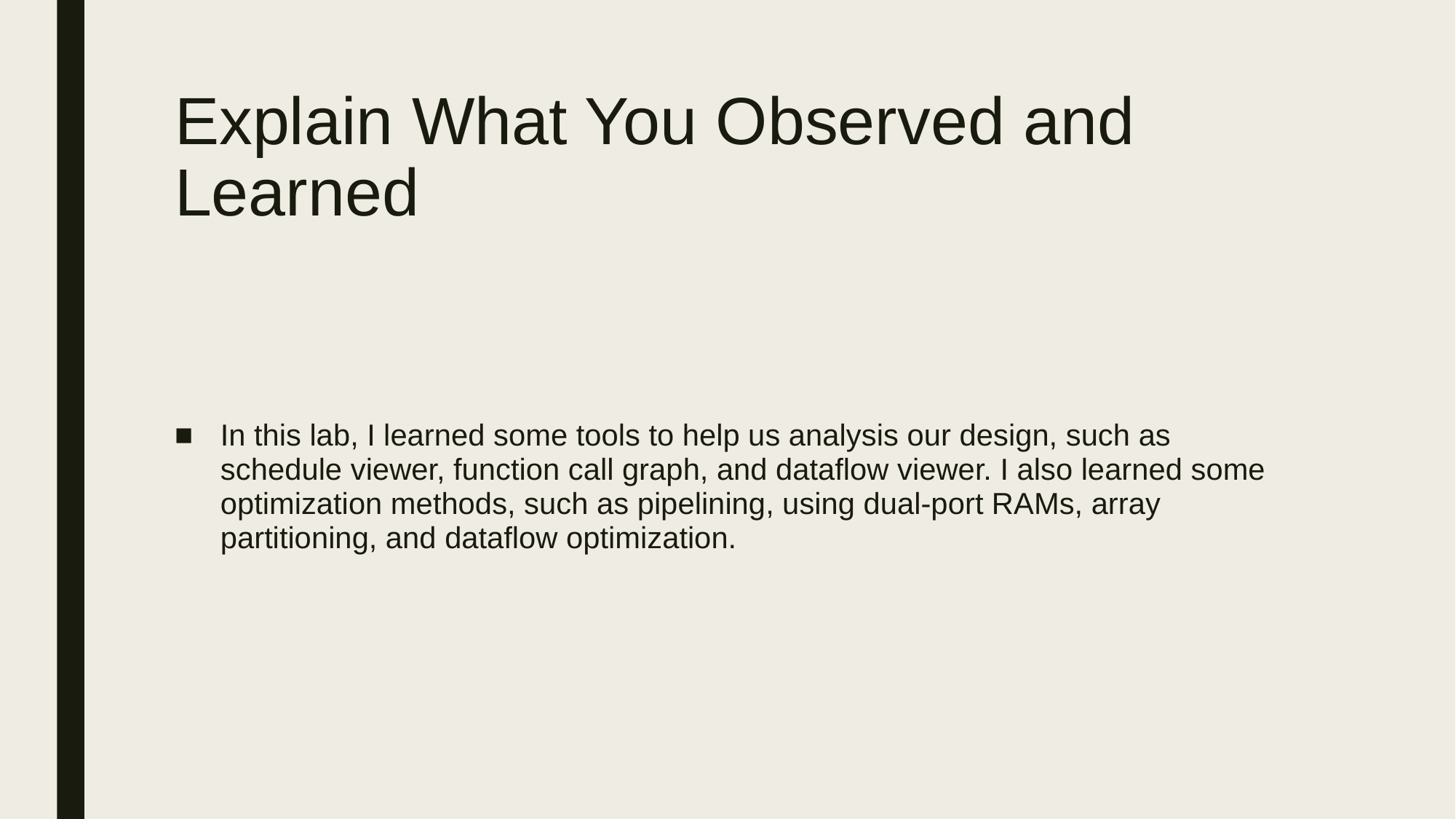

# Explain What You Observed and Learned
In this lab, I learned some tools to help us analysis our design, such as schedule viewer, function call graph, and dataflow viewer. I also learned some optimization methods, such as pipelining, using dual-port RAMs, array partitioning, and dataflow optimization.